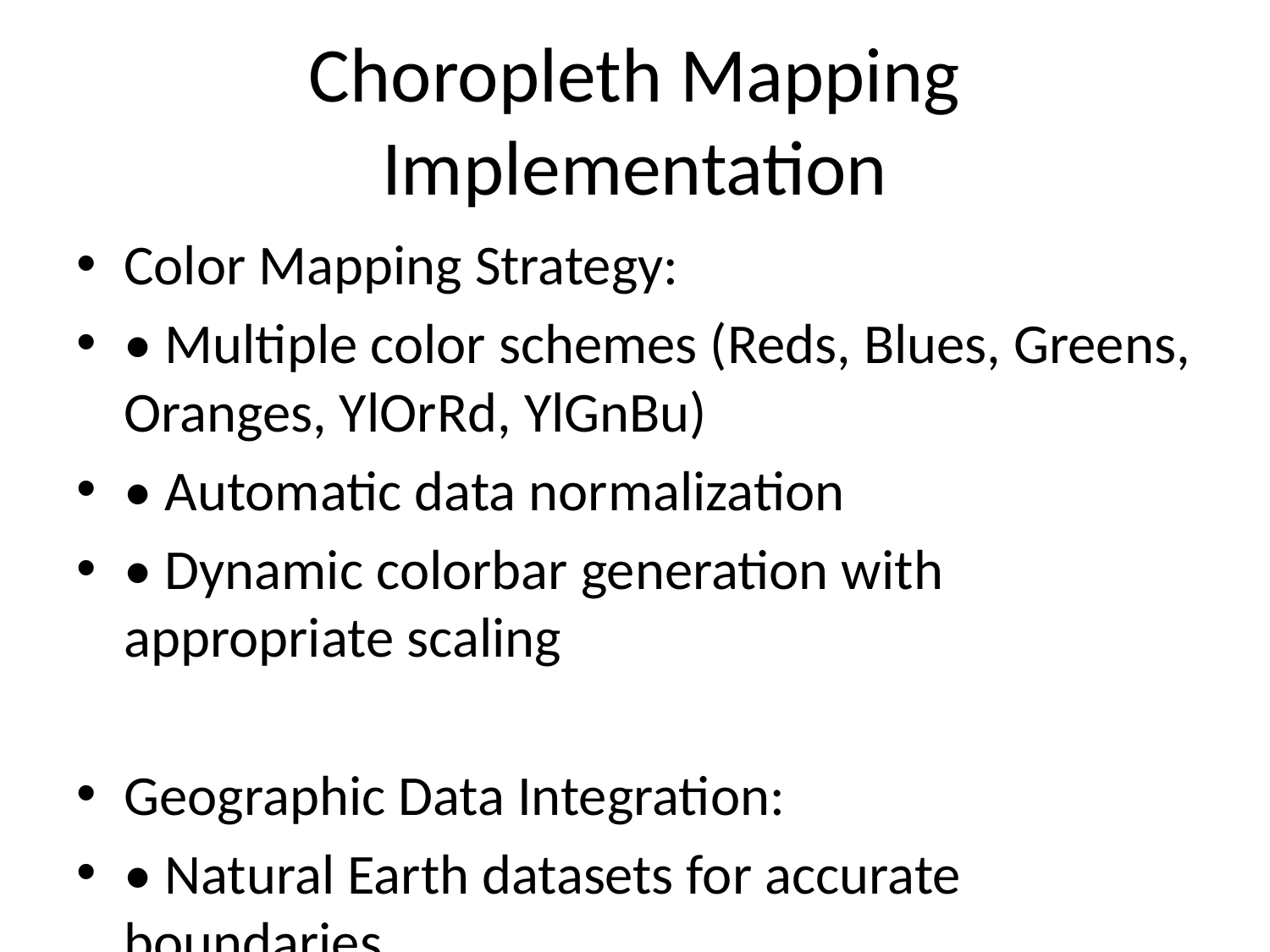

# Choropleth Mapping Implementation
Color Mapping Strategy:
• Multiple color schemes (Reds, Blues, Greens, Oranges, YlOrRd, YlGnBu)
• Automatic data normalization
• Dynamic colorbar generation with appropriate scaling

Geographic Data Integration:
• Natural Earth datasets for accurate boundaries
• Fallback to simplified representations
• Multiple coordinate reference systems

Visual Enhancement:
• Statistical overlays with global totals
• Dynamic title generation
• Publication-ready formatting